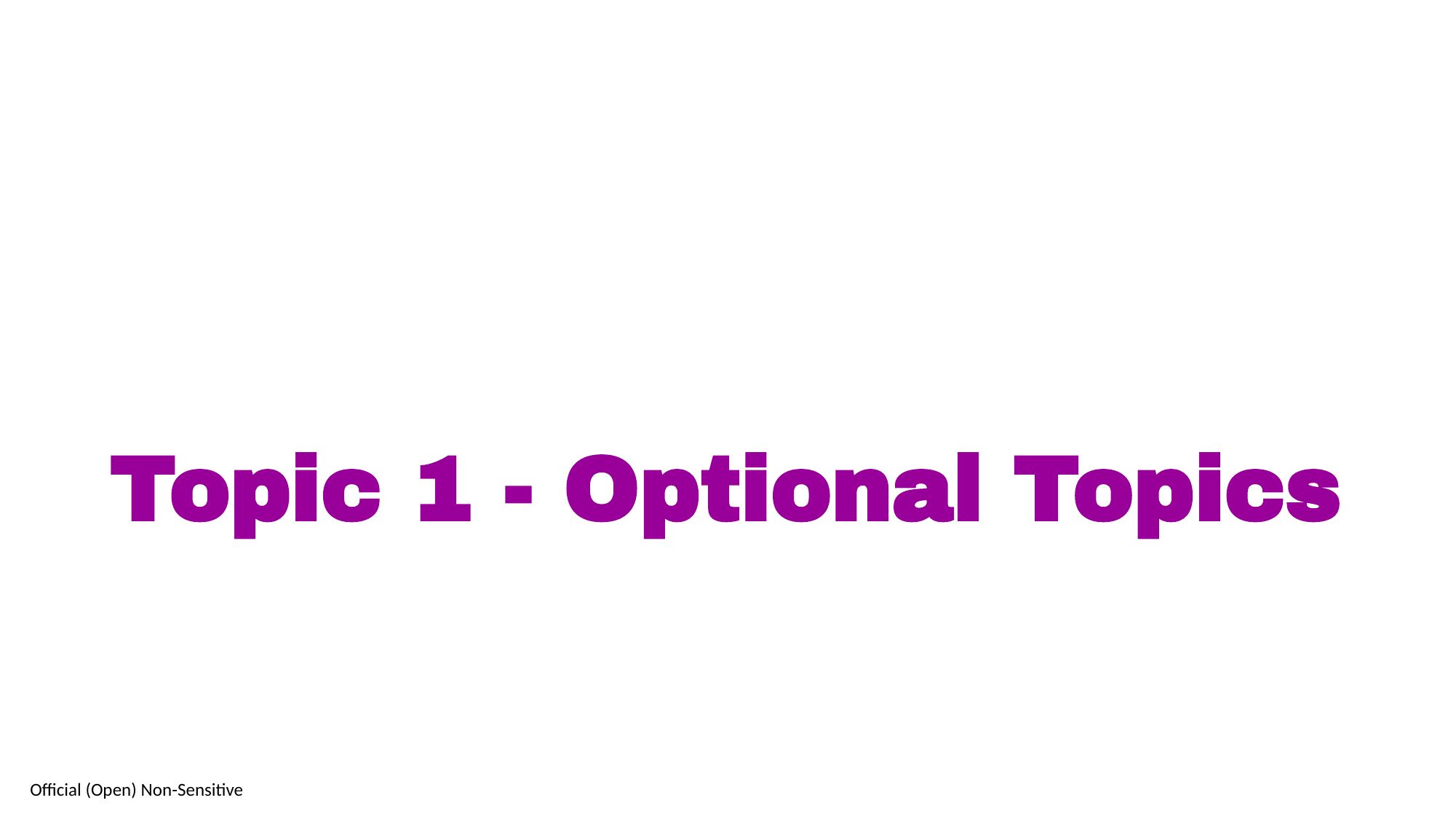

# Topic 1 - Optional Topics
2
Official (Open) Non-Sensitive